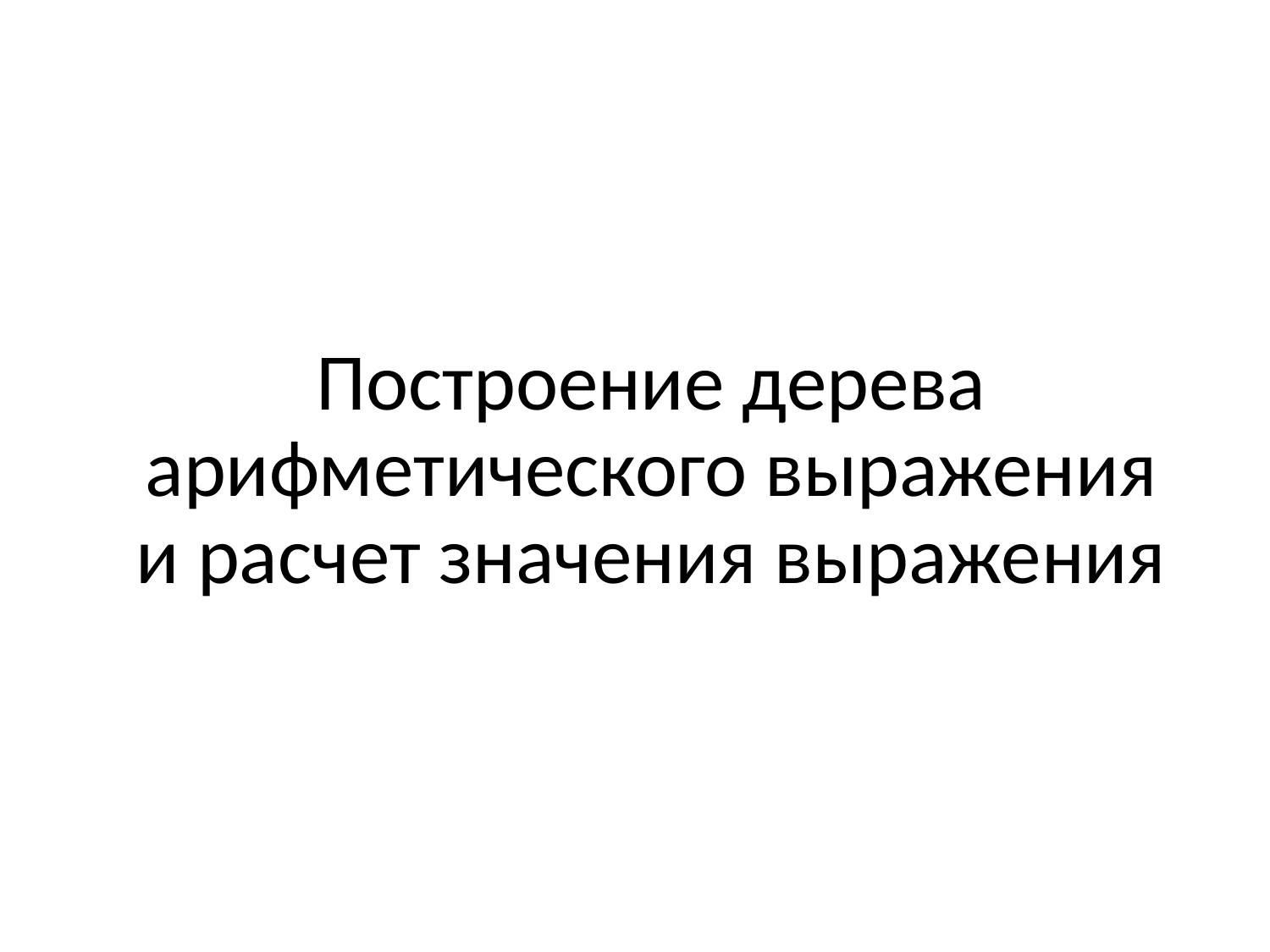

# Построение дерева арифметического выражения и расчет значения выражения